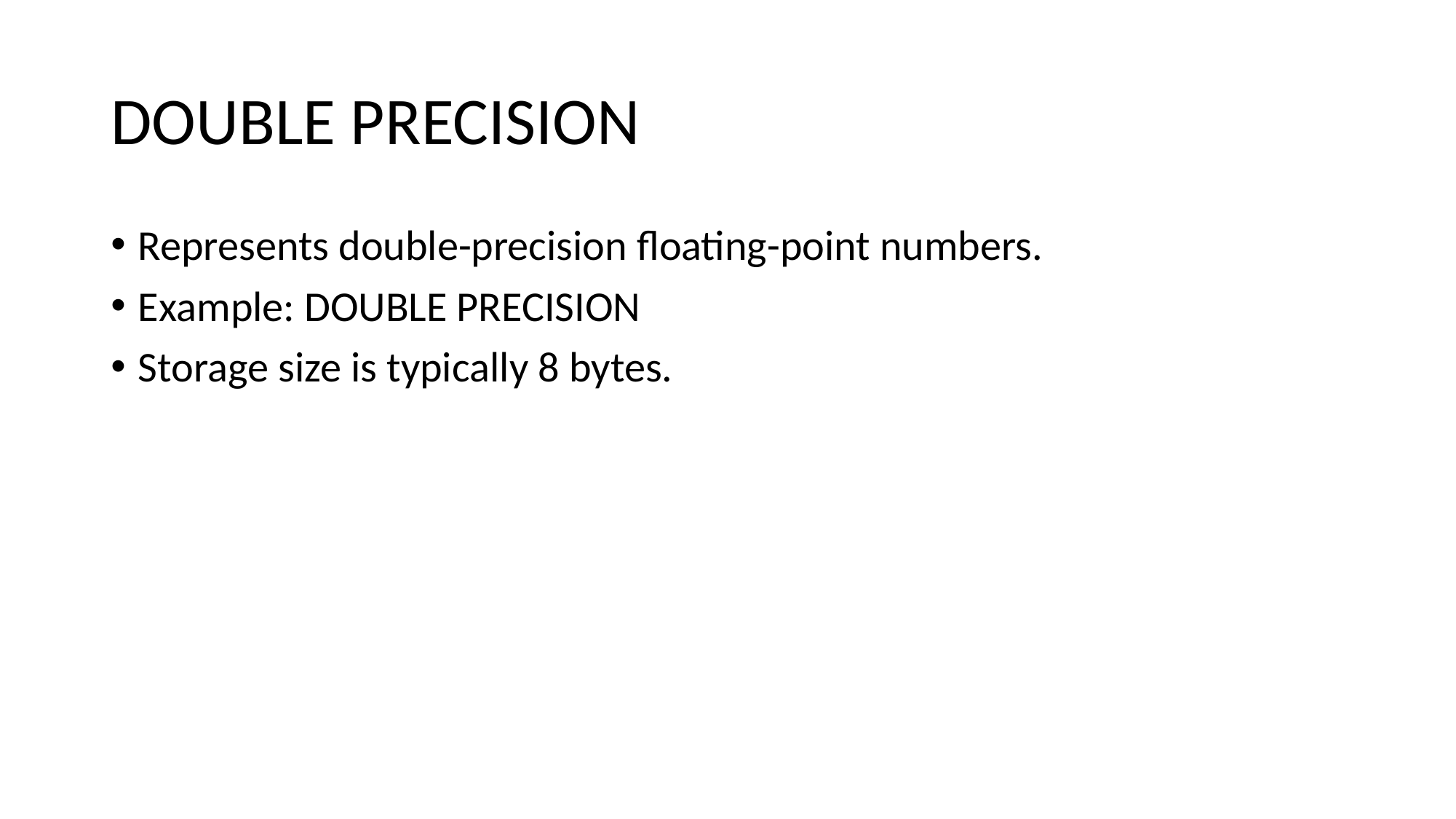

# DOUBLE PRECISION
Represents double-precision floating-point numbers.
Example: DOUBLE PRECISION
Storage size is typically 8 bytes.